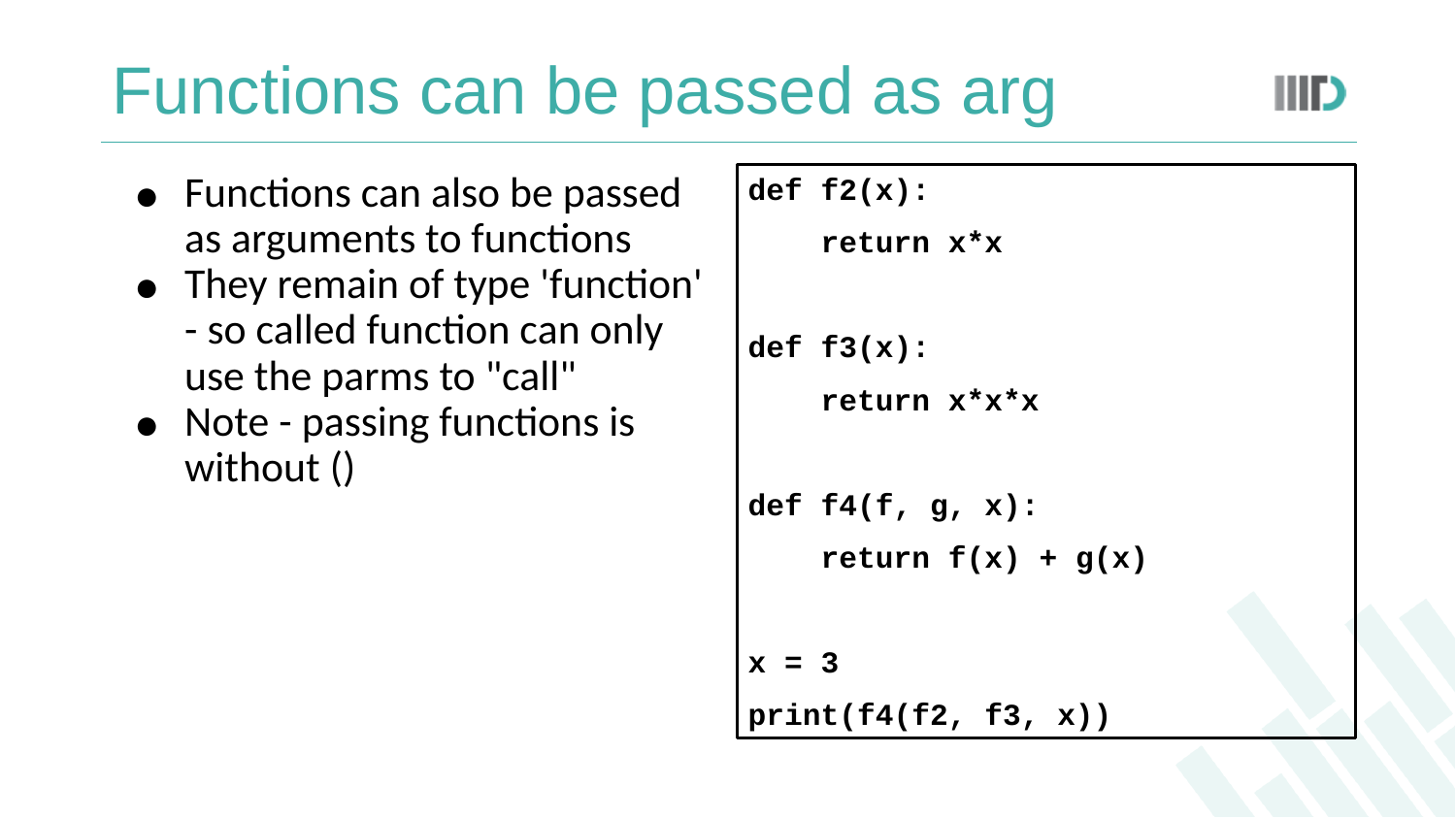

# Functions can be passed as arg
Functions can also be passed as arguments to functions
They remain of type 'function' - so called function can only use the parms to "call"
Note - passing functions is without ()
def f2(x):
    return x*x

def f3(x):
    return x*x*x

def f4(f, g, x):
    return f(x) + g(x)

x = 3
print(f4(f2, f3, x))